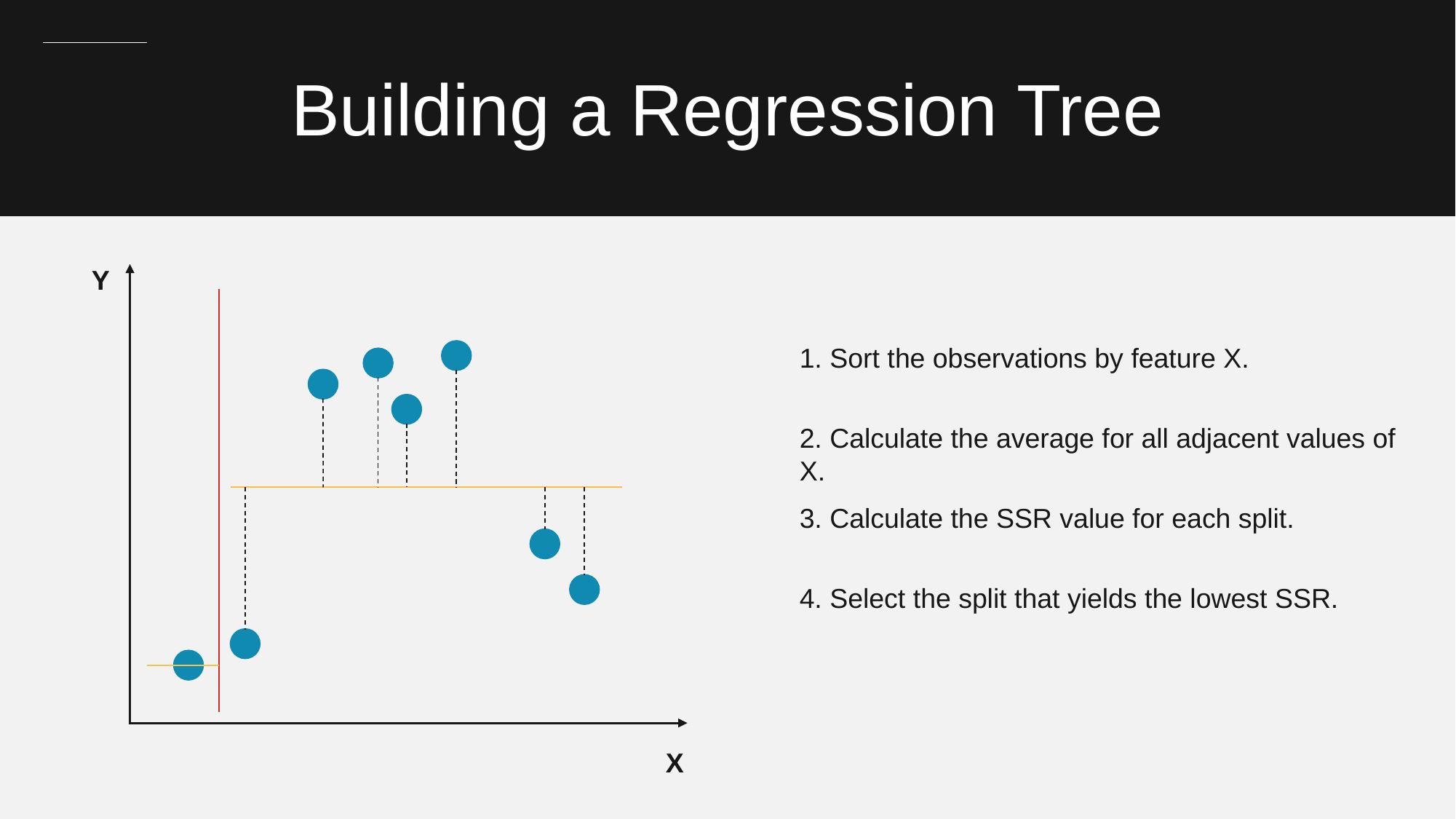

Building a Regression Tree
Y
1. Sort the observations by feature X.

2. Calculate the average for all adjacent values of X.
3. Calculate the SSR value for each split.

4. Select the split that yields the lowest SSR.

X